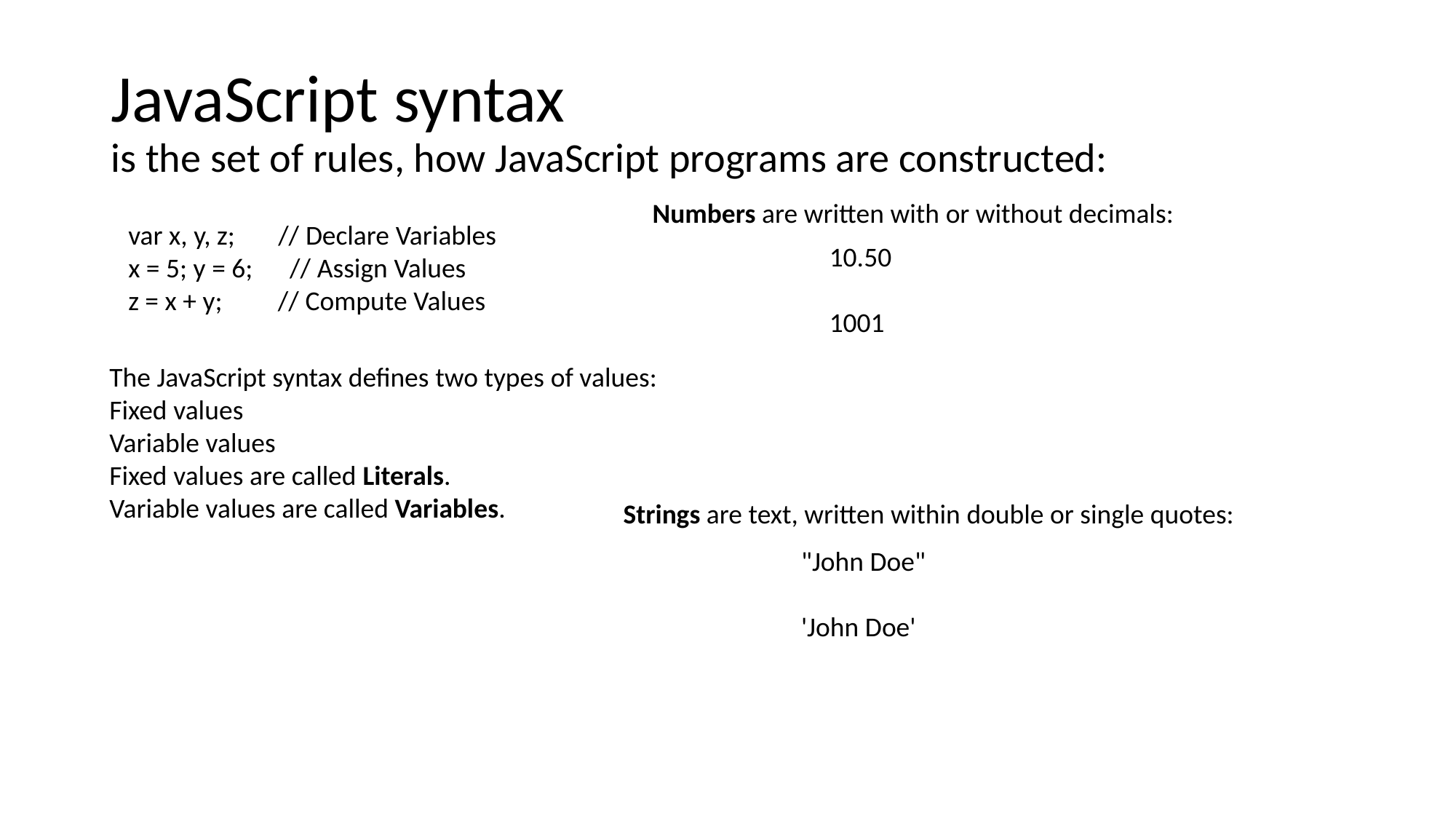

# JavaScript syntax is the set of rules, how JavaScript programs are constructed:
 Numbers are written with or without decimals:
var x, y, z;       // Declare Variables
x = 5; y = 6;      // Assign Values
z = x + y;         // Compute Values
10.50
1001
The JavaScript syntax defines two types of values:
Fixed values
Variable values
Fixed values are called Literals.
Variable values are called Variables.
Strings are text, written within double or single quotes:
"John Doe"
'John Doe'